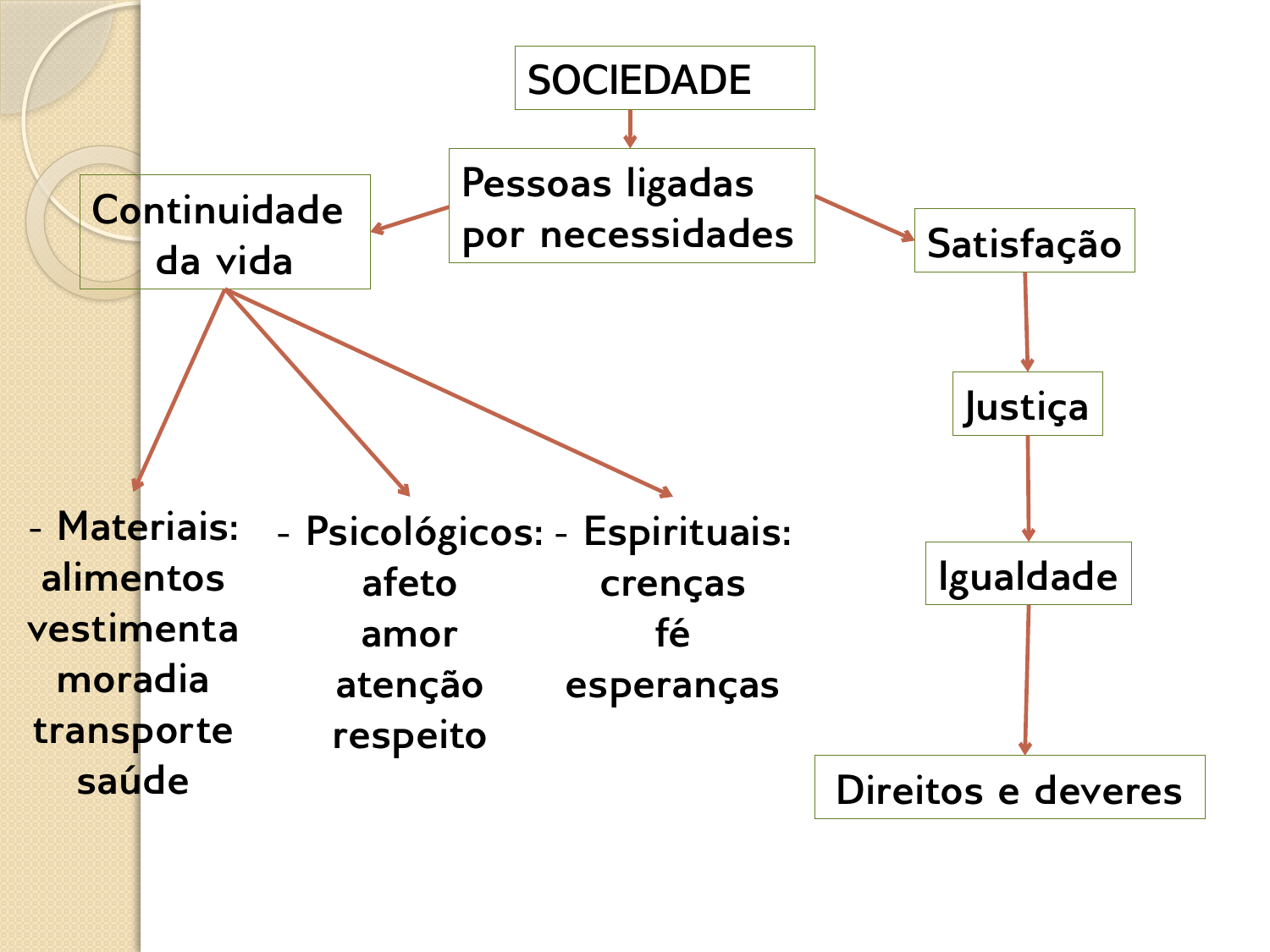

SOCIEDADE
Pessoas ligadas
por necessidades
Continuidade
da vida
Satisfação
Justiça
- Materiais:
alimentos
vestimenta
moradia
transporte
saúde
- Psicológicos:
afeto
amor
atenção
respeito
- Espirituais:
crenças
fé
esperanças
Igualdade
Direitos e deveres